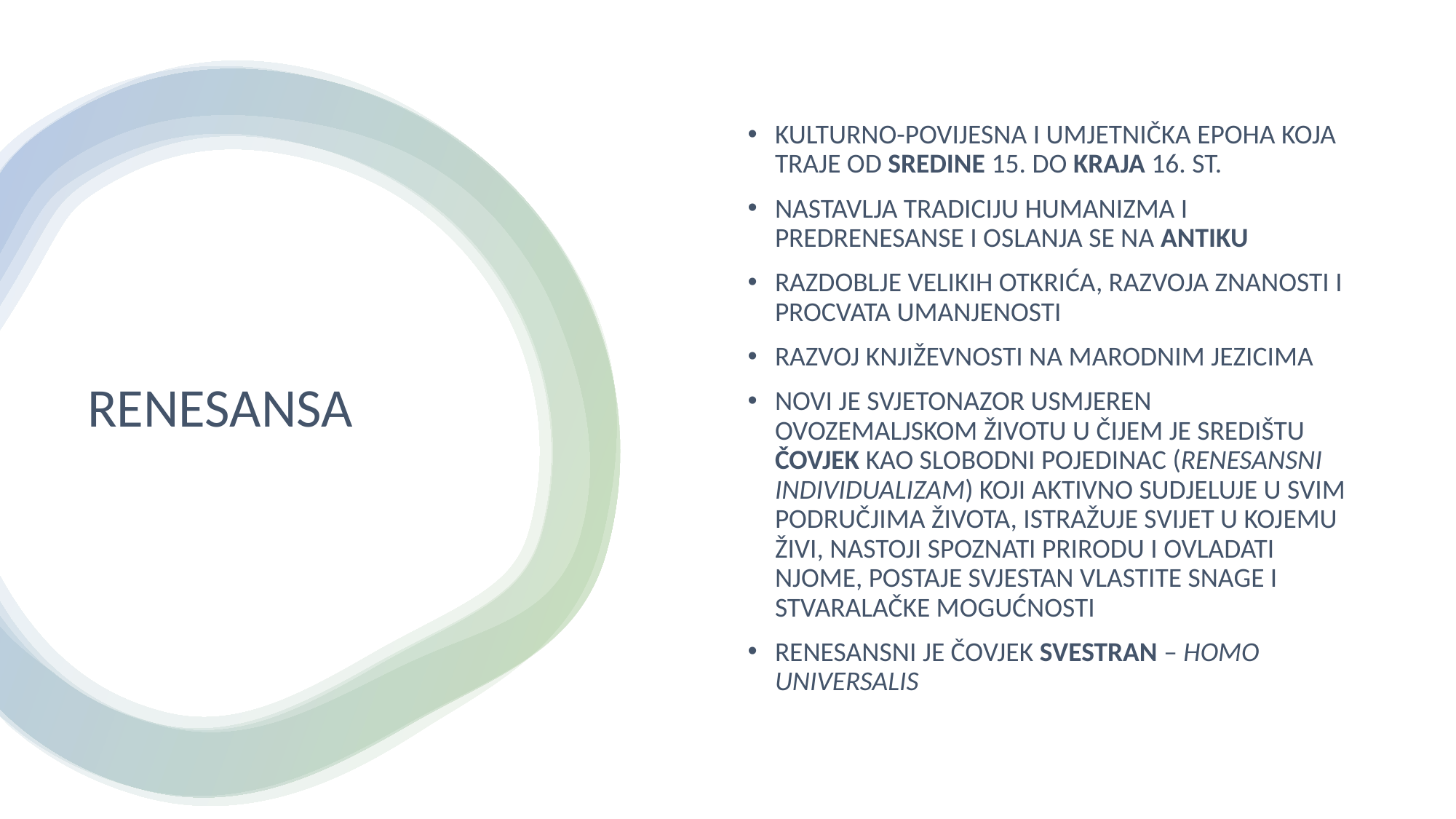

KULTURNO-POVIJESNA I UMJETNIČKA EPOHA KOJA TRAJE OD SREDINE 15. DO KRAJA 16. ST.
NASTAVLJA TRADICIJU HUMANIZMA I PREDRENESANSE I OSLANJA SE NA ANTIKU
RAZDOBLJE VELIKIH OTKRIĆA, RAZVOJA ZNANOSTI I PROCVATA UMANJENOSTI
RAZVOJ KNJIŽEVNOSTI NA MARODNIM JEZICIMA
NOVI JE SVJETONAZOR USMJEREN OVOZEMALJSKOM ŽIVOTU U ČIJEM JE SREDIŠTU ČOVJEK KAO SLOBODNI POJEDINAC (RENESANSNI INDIVIDUALIZAM) KOJI AKTIVNO SUDJELUJE U SVIM PODRUČJIMA ŽIVOTA, ISTRAŽUJE SVIJET U KOJEMU ŽIVI, NASTOJI SPOZNATI PRIRODU I OVLADATI NJOME, POSTAJE SVJESTAN VLASTITE SNAGE I STVARALAČKE MOGUĆNOSTI
RENESANSNI JE ČOVJEK SVESTRAN – HOMO UNIVERSALIS
# RENESANSA